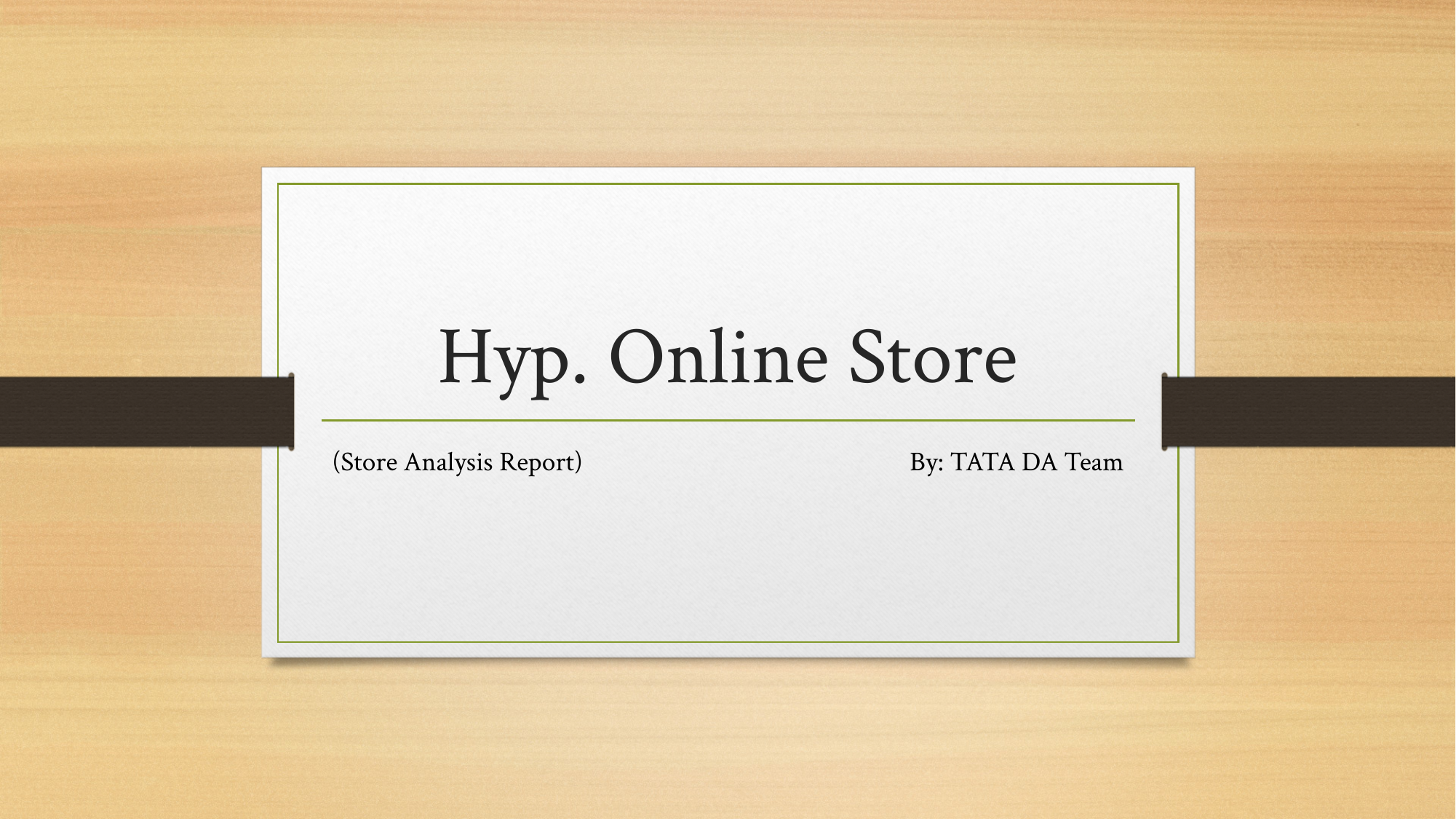

# Hyp. Online Store
(Store Analysis Report)
By: TATA DA Team